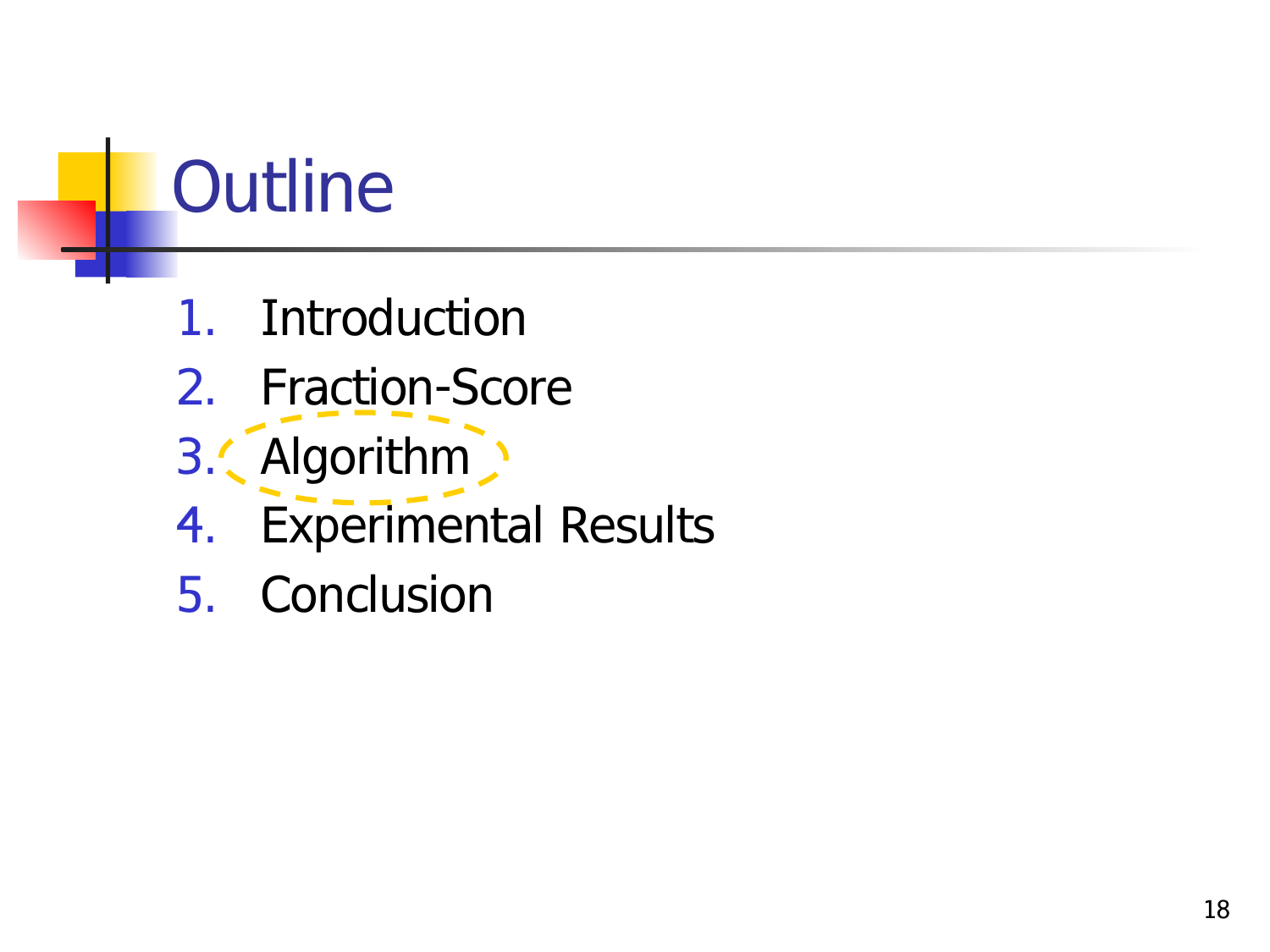

# Outline
Introduction
Fraction-Score
Algorithm
Experimental Results
Conclusion

18